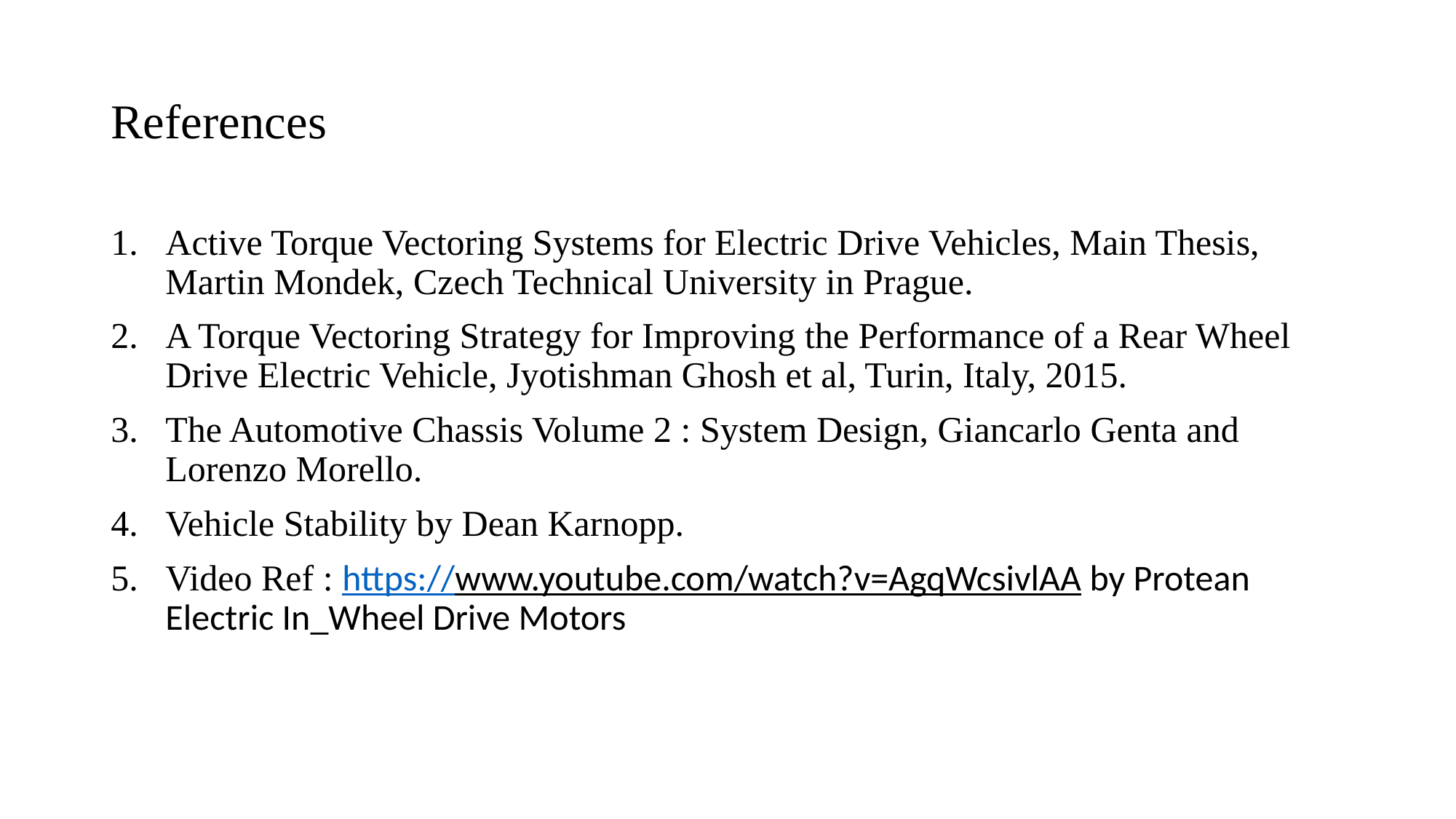

# References
Active Torque Vectoring Systems for Electric Drive Vehicles, Main Thesis, Martin Mondek, Czech Technical University in Prague.
A Torque Vectoring Strategy for Improving the Performance of a Rear Wheel Drive Electric Vehicle, Jyotishman Ghosh et al, Turin, Italy, 2015.
The Automotive Chassis Volume 2 : System Design, Giancarlo Genta and Lorenzo Morello.
Vehicle Stability by Dean Karnopp.
Video Ref : https://www.youtube.com/watch?v=AgqWcsivlAA by Protean Electric In_Wheel Drive Motors